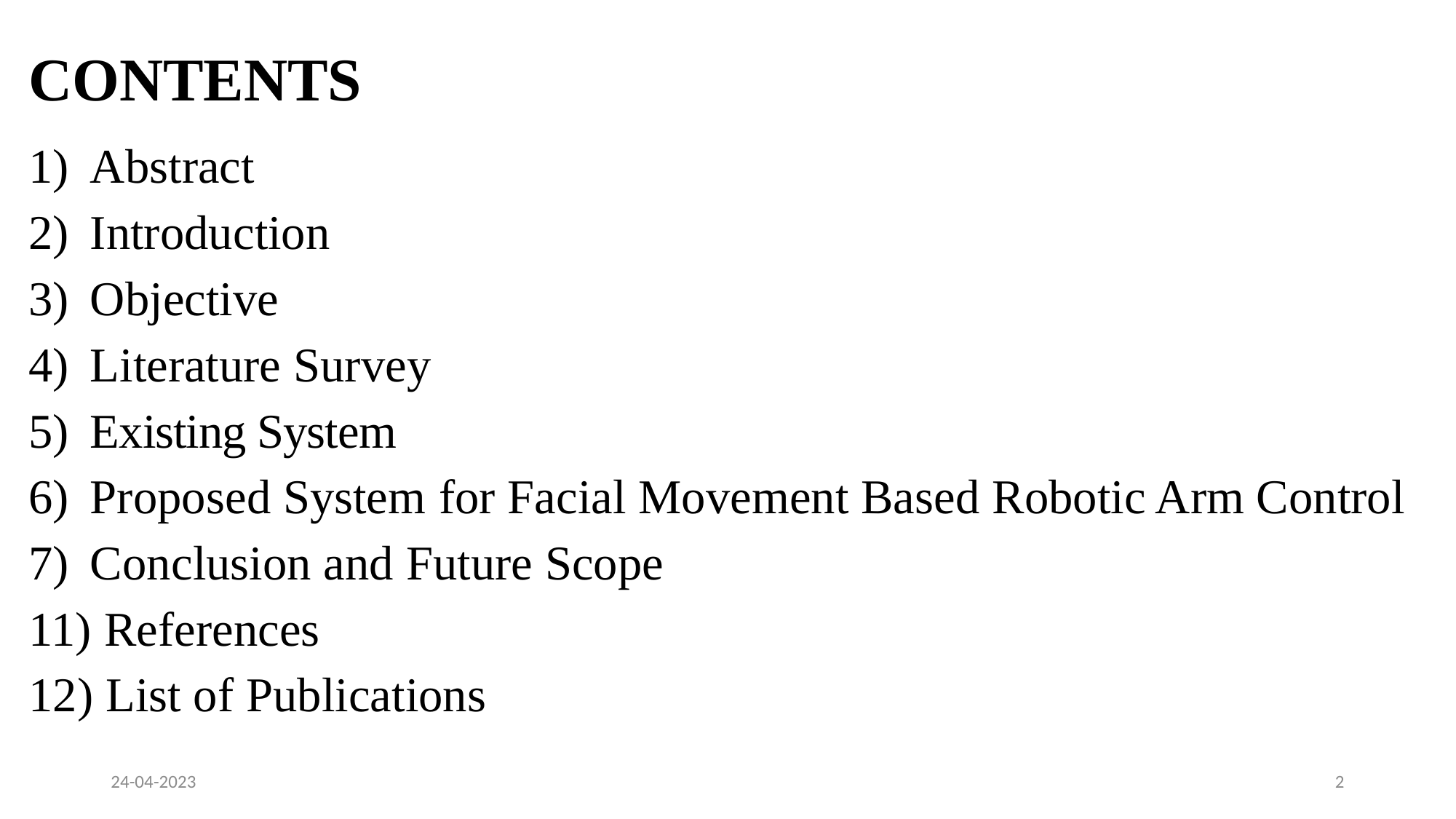

# CONTENTS
Abstract
Introduction
Objective
Literature Survey
Existing System
Proposed System for Facial Movement Based Robotic Arm Control
Conclusion and Future Scope
 References
 List of Publications
24-04-2023
2